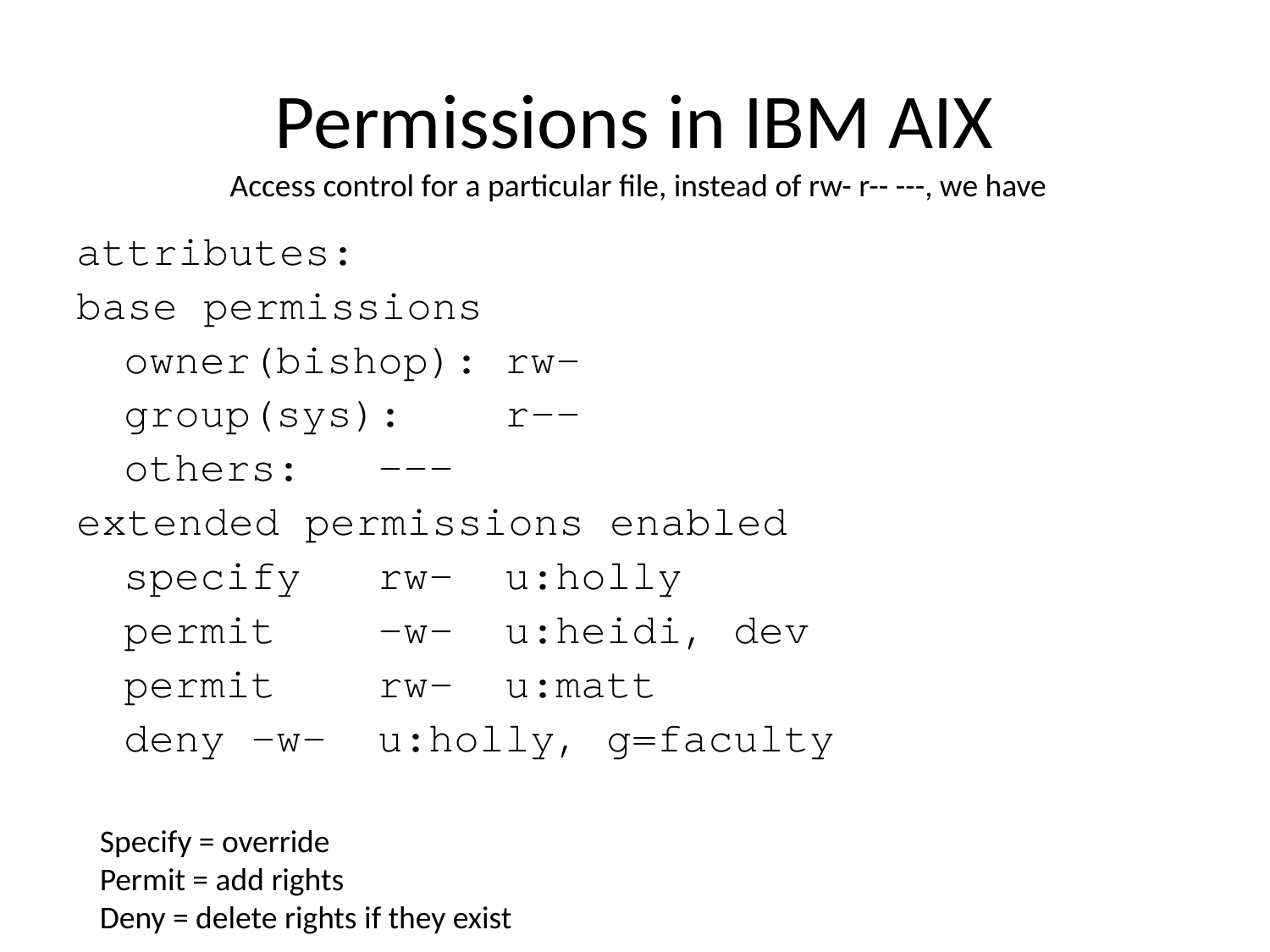

# Permissions in IBM AIX
Access control for a particular file, instead of rw- r-- ---, we have
attributes:
base permissions
	owner(bishop):	rw-
	group(sys):	r--
	others:	---
extended permissions enabled
	specify	rw-	u:holly
	permit	-w-	u:heidi, dev
	permit	rw-	u:matt
	deny	-w-	u:holly, g=faculty
Specify = override
Permit = add rights
Deny = delete rights if they exist